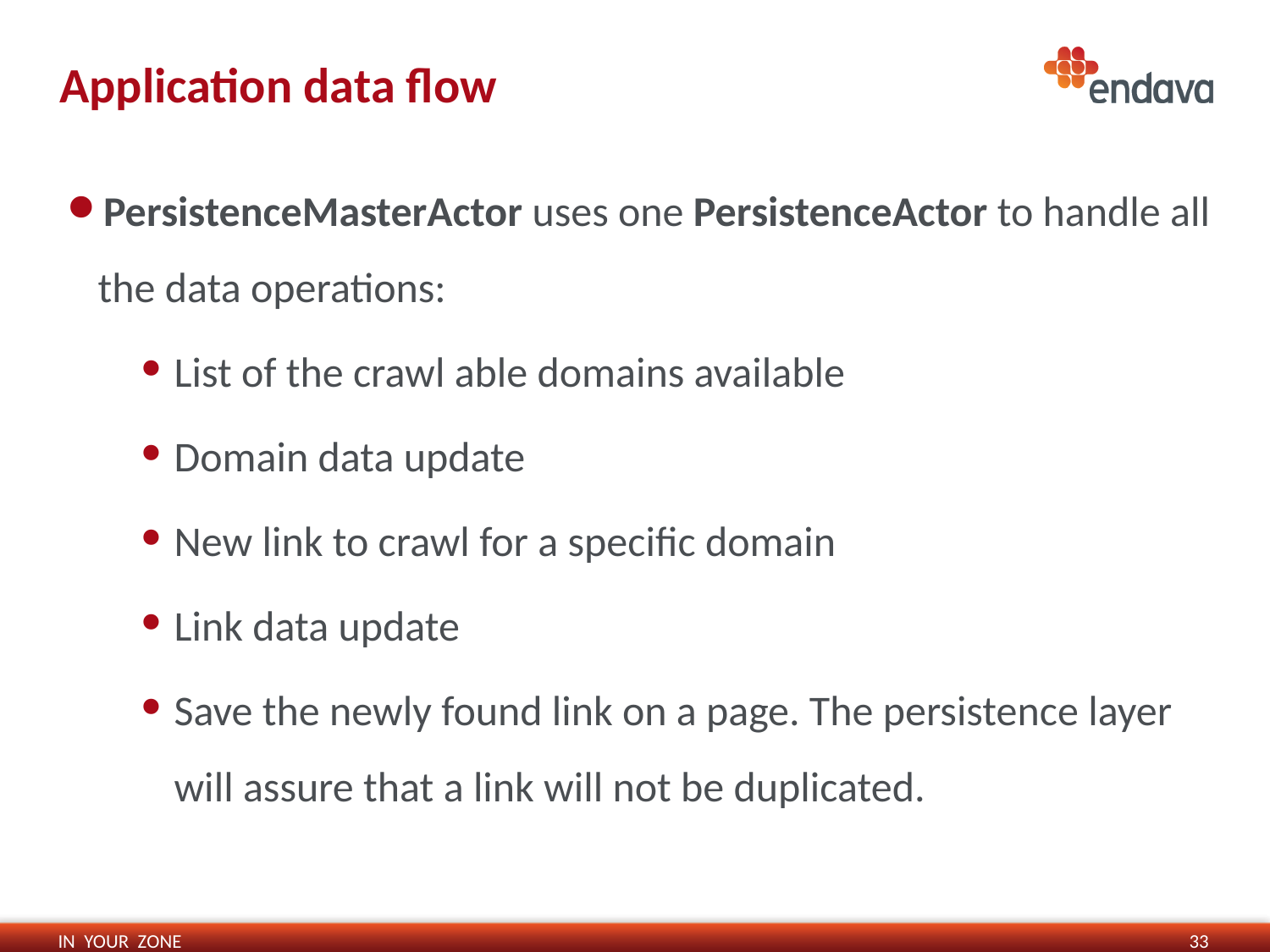

# Application data flow
PersistenceMasterActor uses one PersistenceActor to handle all the data operations:
List of the crawl able domains available
Domain data update
New link to crawl for a specific domain
Link data update
Save the newly found link on a page. The persistence layer will assure that a link will not be duplicated.

33